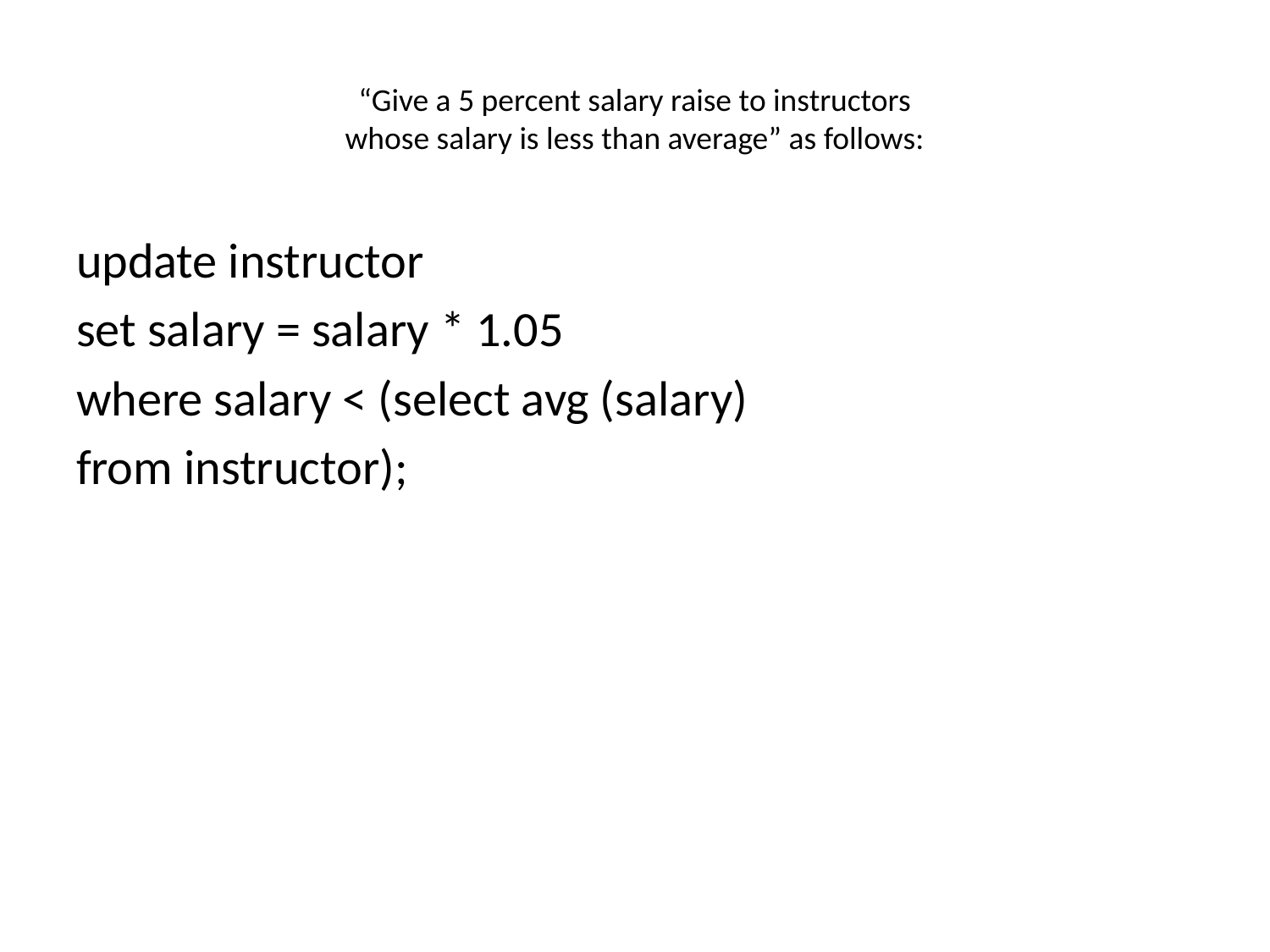

# “Give a 5 percent salary raise to instructors whose salary is less than average” as follows:
update instructor
set salary = salary * 1.05
where salary < (select avg (salary)
from instructor);